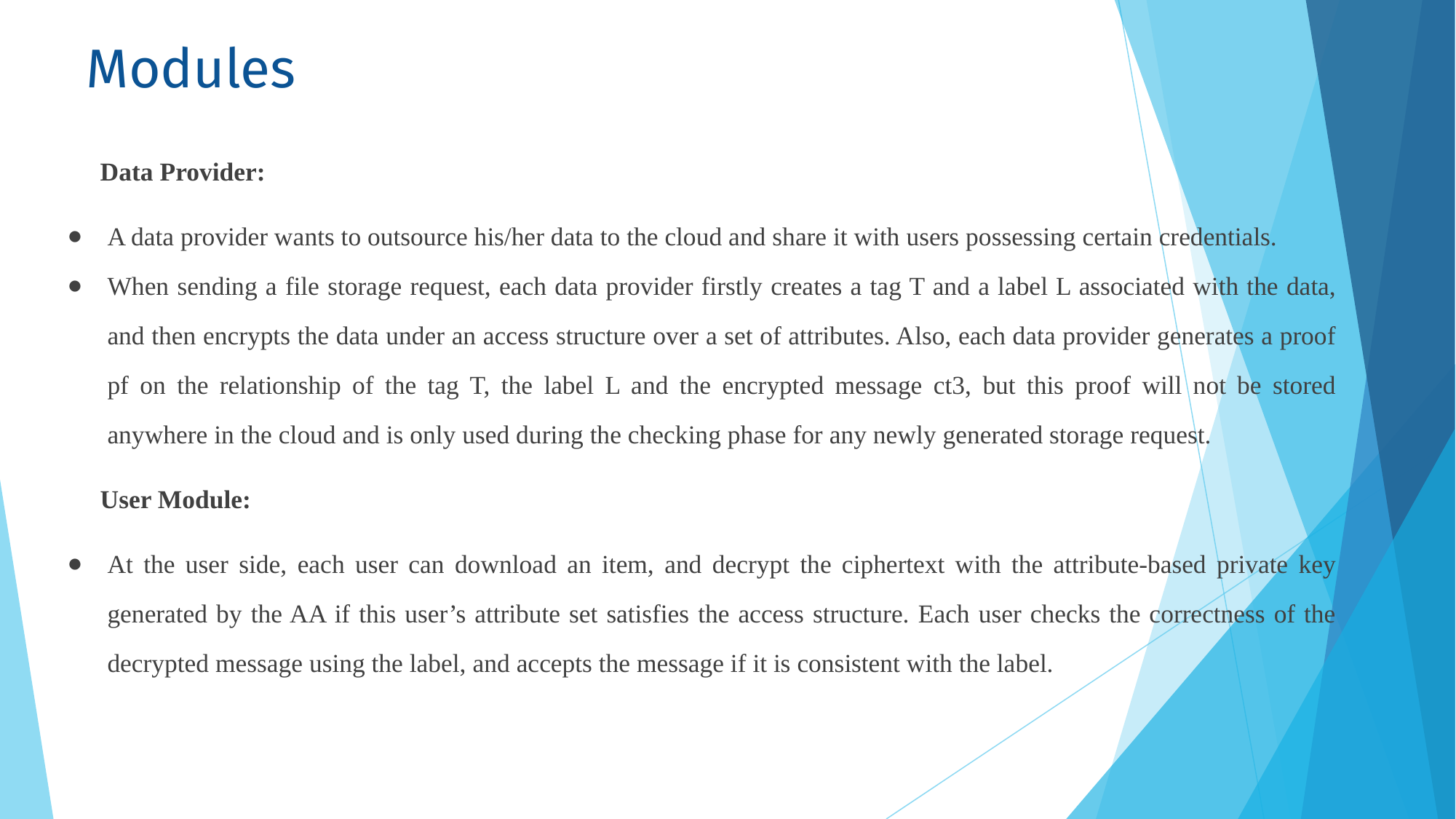

# Modules
 Data Provider:
A data provider wants to outsource his/her data to the cloud and share it with users possessing certain credentials.
When sending a file storage request, each data provider firstly creates a tag T and a label L associated with the data, and then encrypts the data under an access structure over a set of attributes. Also, each data provider generates a proof pf on the relationship of the tag T, the label L and the encrypted message ct3, but this proof will not be stored anywhere in the cloud and is only used during the checking phase for any newly generated storage request.
 User Module:
At the user side, each user can download an item, and decrypt the ciphertext with the attribute-based private key generated by the AA if this user’s attribute set satisfies the access structure. Each user checks the correctness of the decrypted message using the label, and accepts the message if it is consistent with the label.